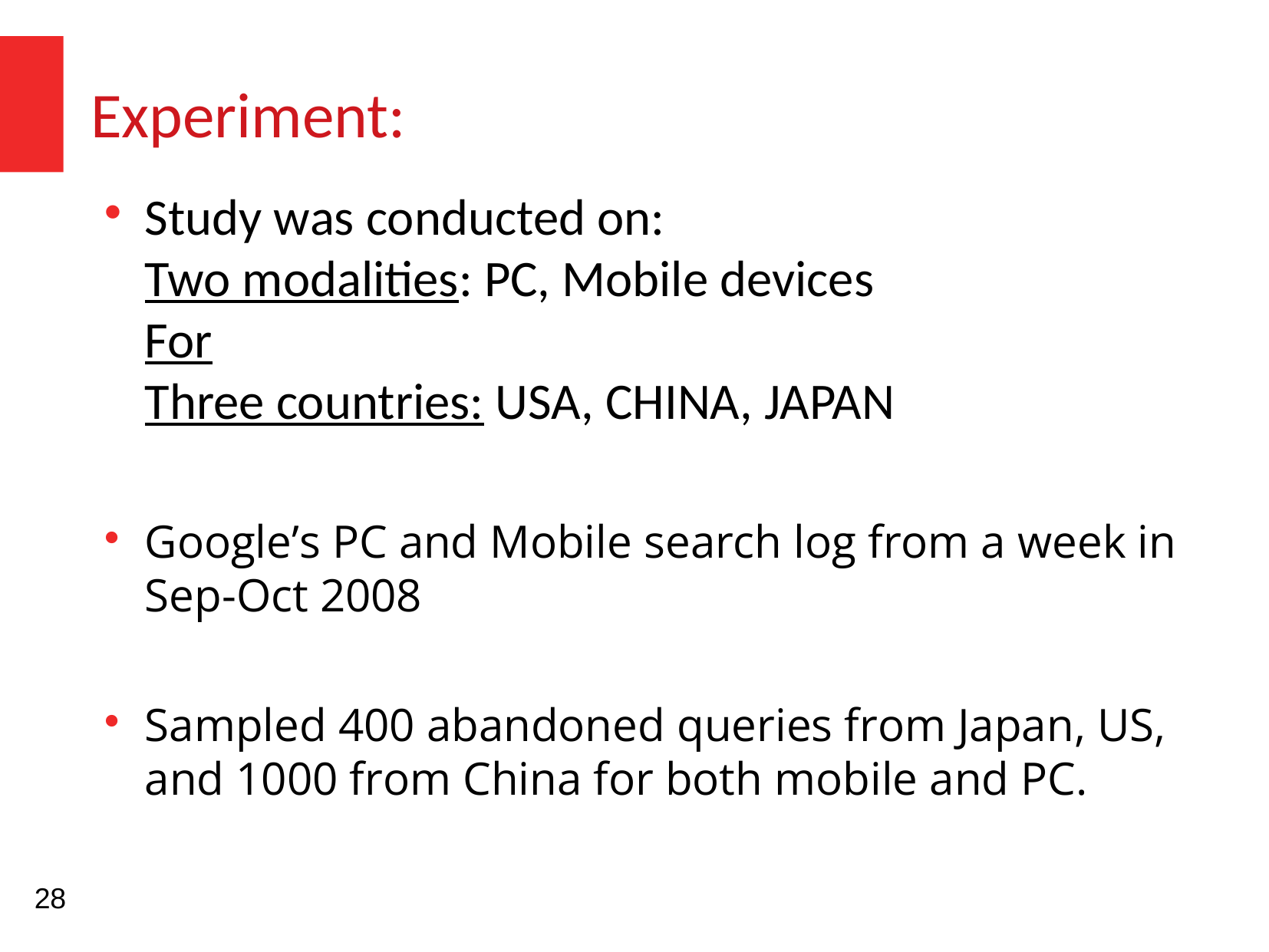

Experiment:
Study was conducted on:
Two modalities: PC, Mobile devices
For
Three countries: USA, CHINA, JAPAN
Google’s PC and Mobile search log from a week in Sep-Oct 2008
Sampled 400 abandoned queries from Japan, US, and 1000 from China for both mobile and PC.
28